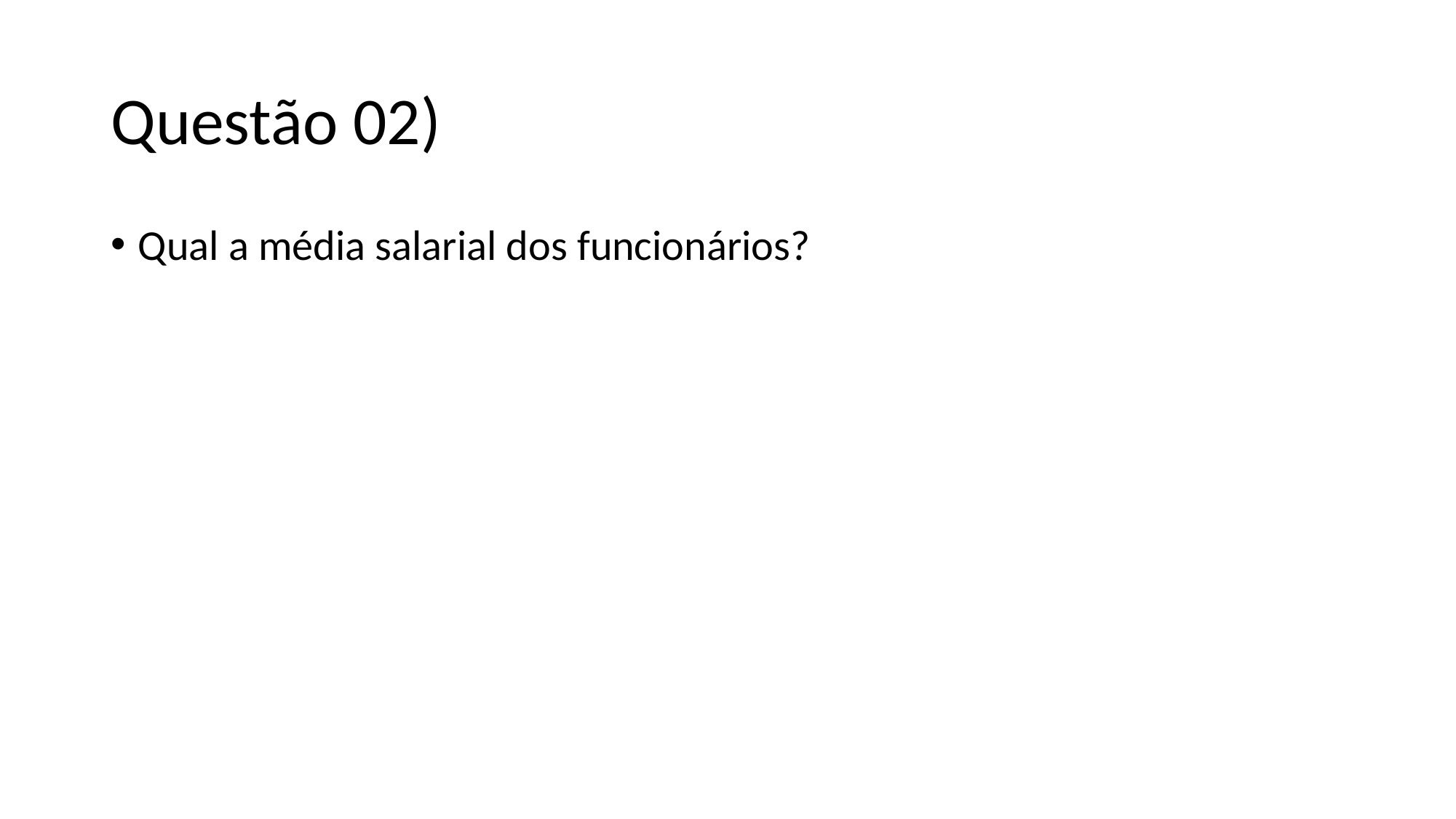

# Questão 02)
Qual a média salarial dos funcionários?